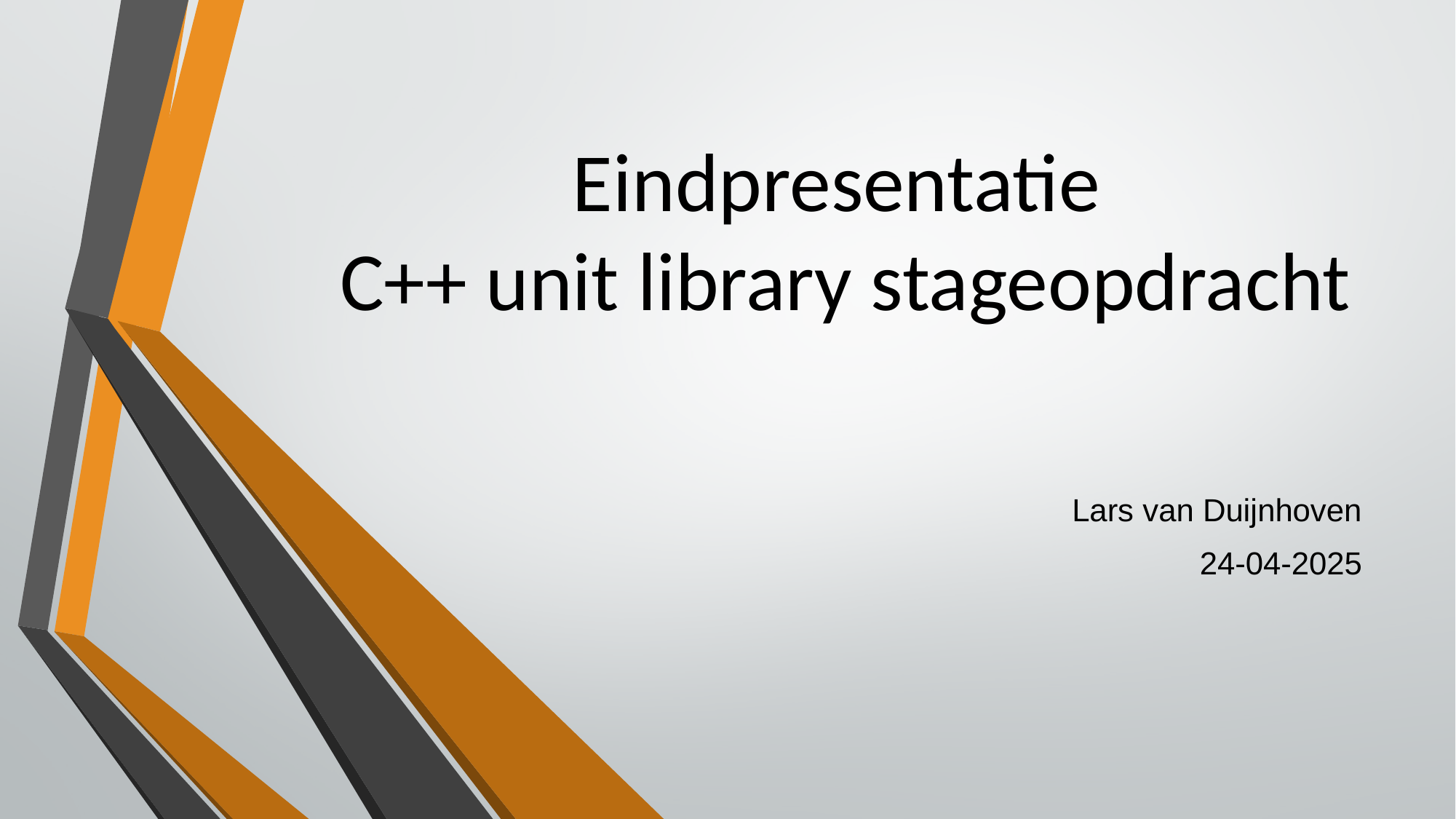

# Eindpresentatie C++ unit library stageopdracht
Lars van Duijnhoven
24-04-2025